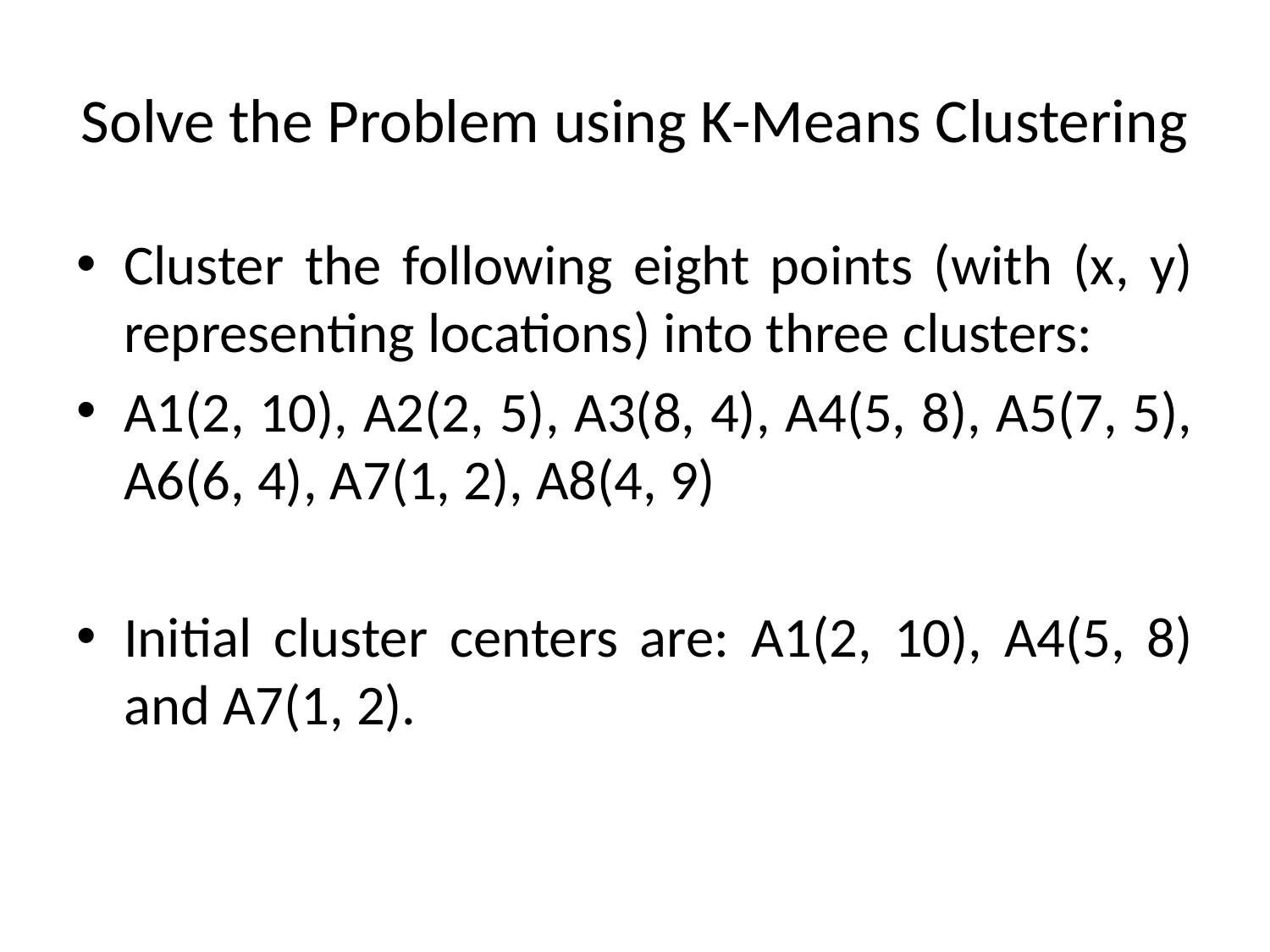

# Solve the Problem using K-Means Clustering
Cluster the following eight points (with (x, y) representing locations) into three clusters:
A1(2, 10), A2(2, 5), A3(8, 4), A4(5, 8), A5(7, 5), A6(6, 4), A7(1, 2), A8(4, 9)

Initial cluster centers are: A1(2, 10), A4(5, 8) and A7(1, 2).